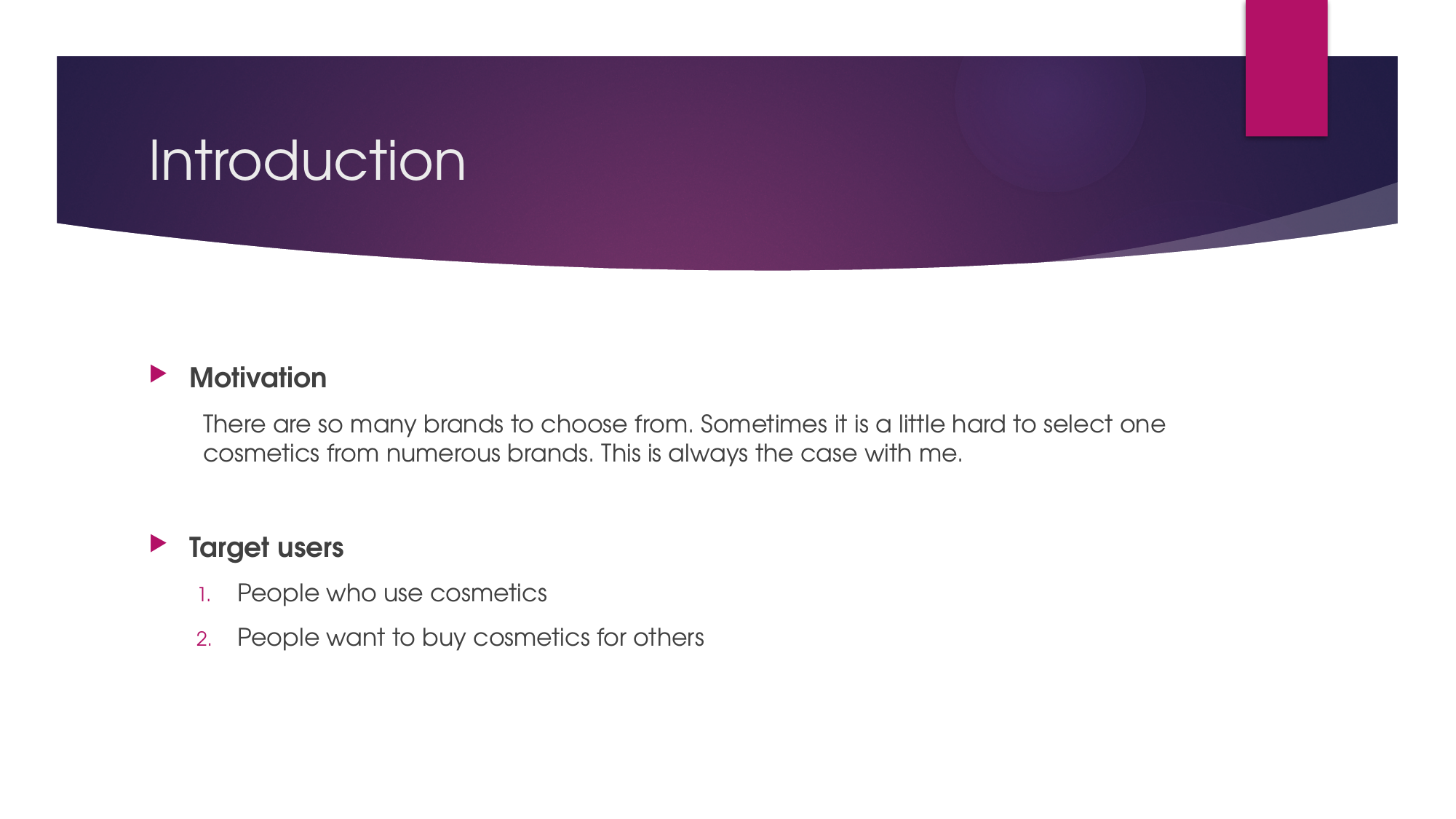

# Introduction

Motivation
There are so many brands to choose from. Sometimes it is a little hard to select one cosmetics from numerous brands. This is always the case with me.

Target users
People who use cosmetics
People want to buy cosmetics for others